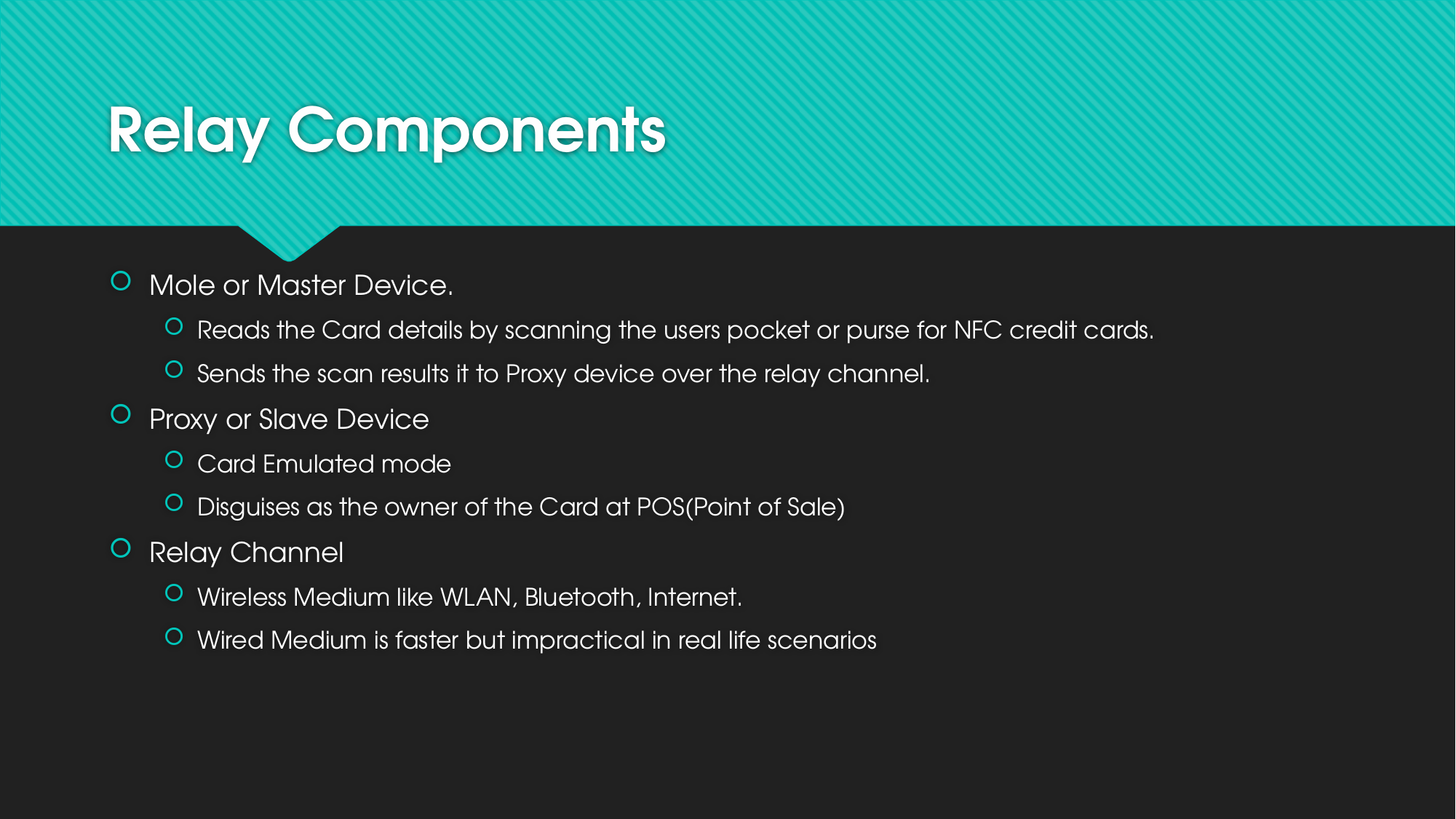

# Relay Components
Mole or Master Device.
Reads the Card details by scanning the users pocket or purse for NFC credit cards.
Sends the scan results it to Proxy device over the relay channel.
Proxy or Slave Device
Card Emulated mode
Disguises as the owner of the Card at POS(Point of Sale)
Relay Channel
Wireless Medium like WLAN, Bluetooth, Internet.
Wired Medium is faster but impractical in real life scenarios